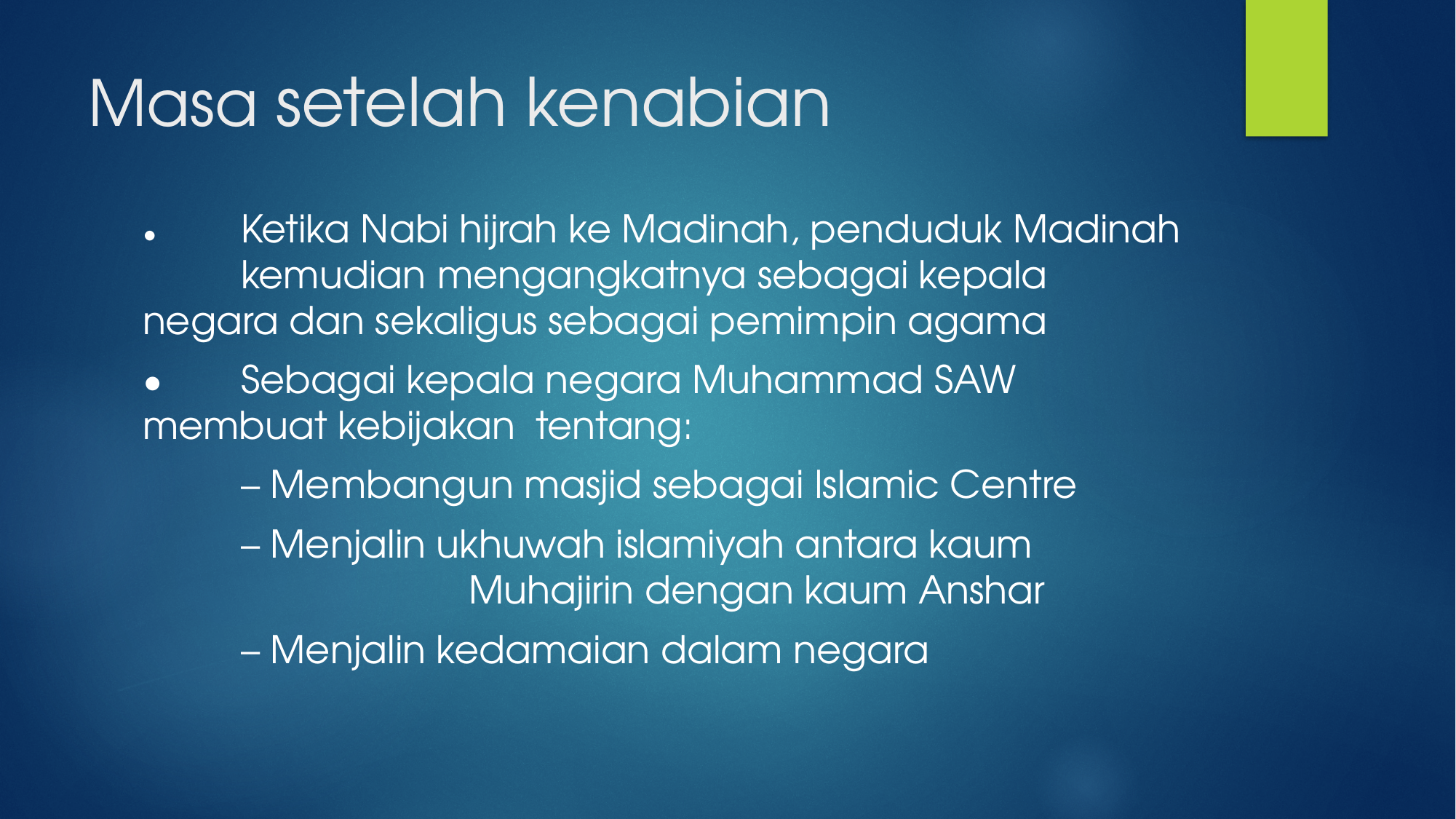

# Masa setelah kenabian
• 	Ketika Nabi hijrah ke Madinah, penduduk Madinah 	kemudian 	mengangkatnya sebagai kepala 	negara dan sekaligus sebagai pemimpin agama
• 	Sebagai kepala negara Muhammad SAW 	membuat kebijakan 	tentang:
	– Membangun masjid sebagai Islamic Centre
 	– Menjalin ukhuwah islamiyah antara kaum 	 	   	  	   Muhajirin dengan kaum Anshar
	– Menjalin kedamaian dalam negara